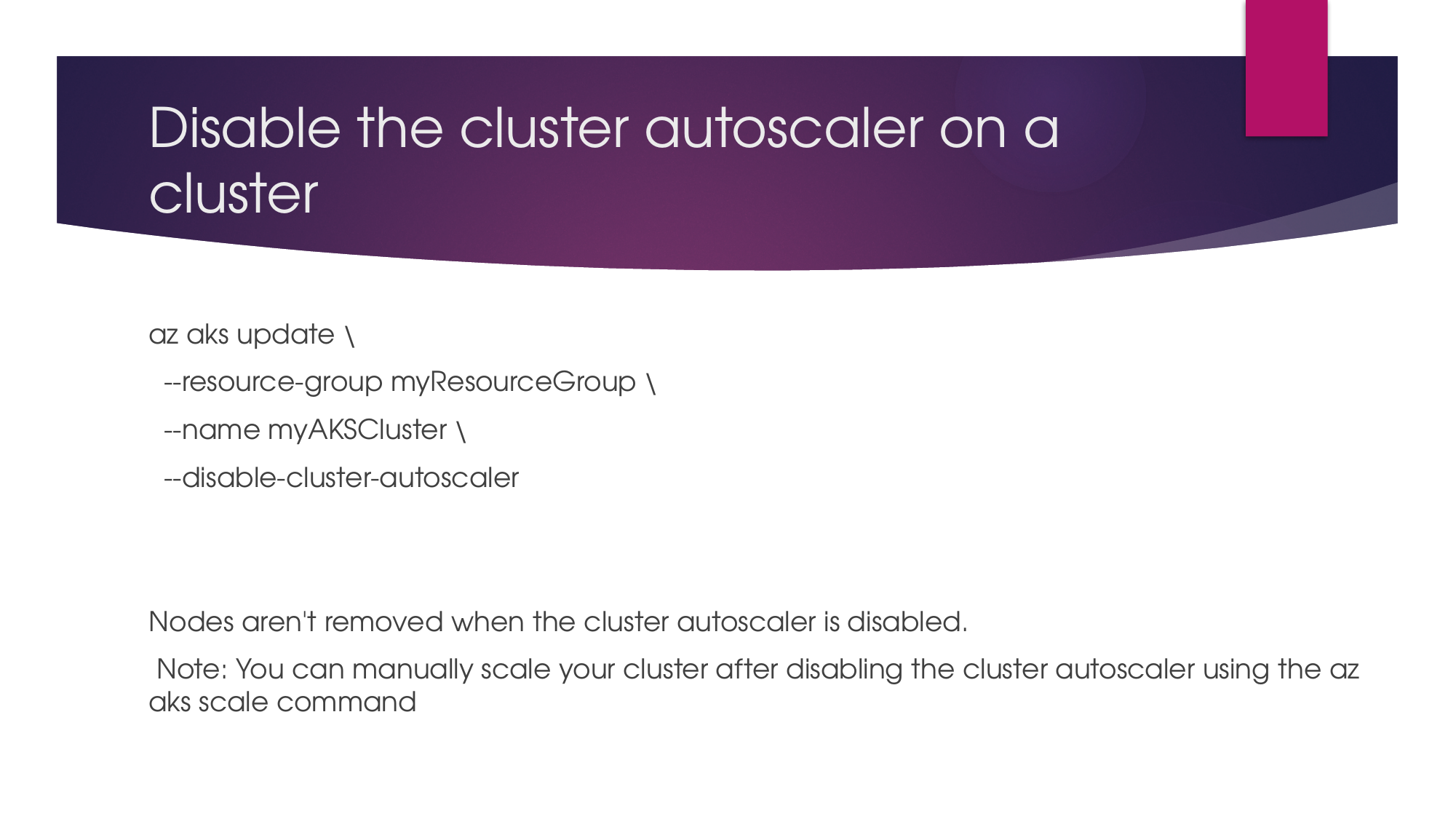

# Disable the cluster autoscaler on a cluster
az aks update \
  --resource-group myResourceGroup \
  --name myAKSCluster \
  --disable-cluster-autoscaler

Nodes aren't removed when the cluster autoscaler is disabled.
 Note: You can manually scale your cluster after disabling the cluster autoscaler using the az aks scale command